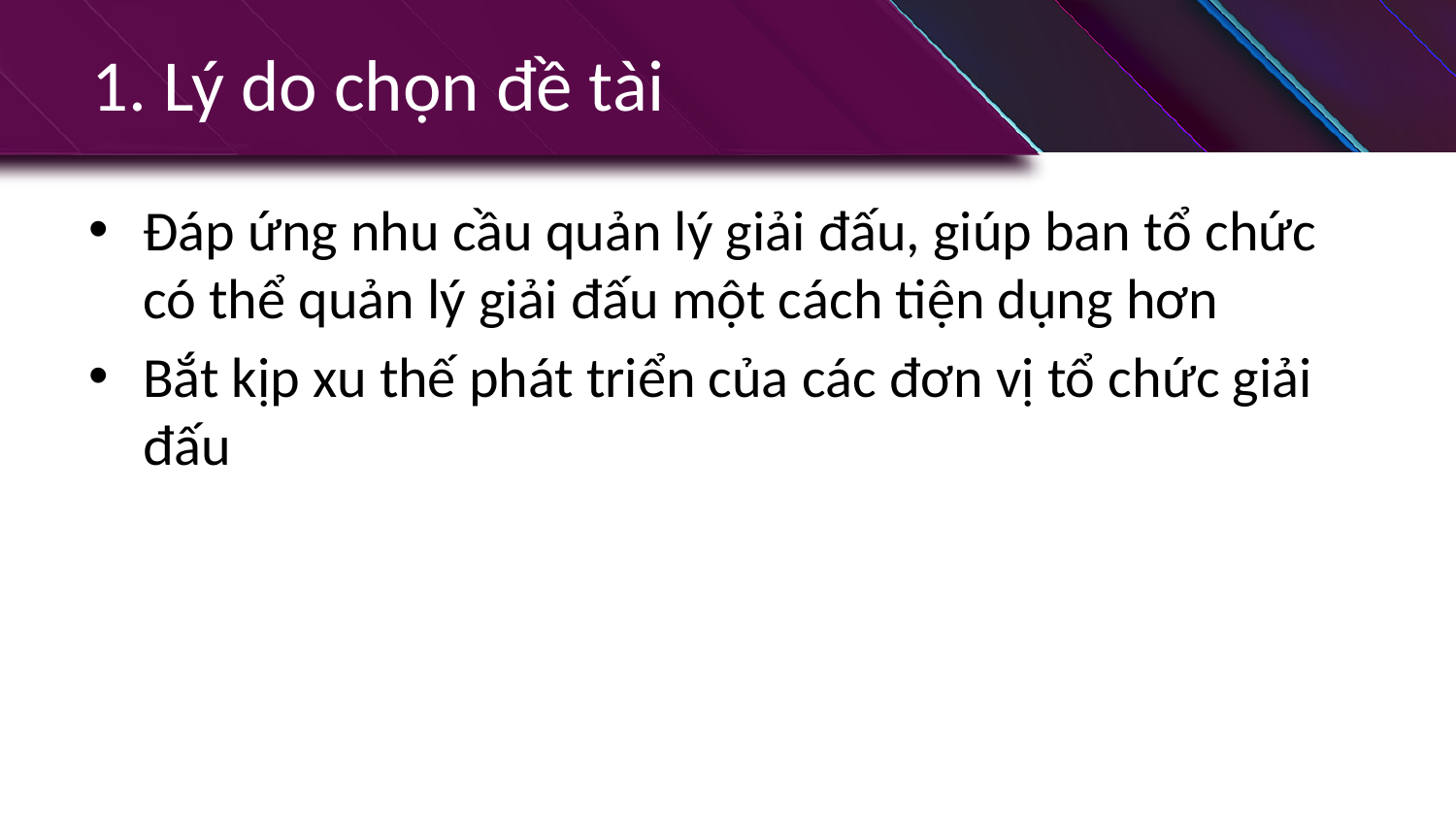

# 1. Lý do chọn đề tài
Đáp ứng nhu cầu quản lý giải đấu, giúp ban tổ chức có thể quản lý giải đấu một cách tiện dụng hơn
Bắt kịp xu thế phát triển của các đơn vị tổ chức giải đấu